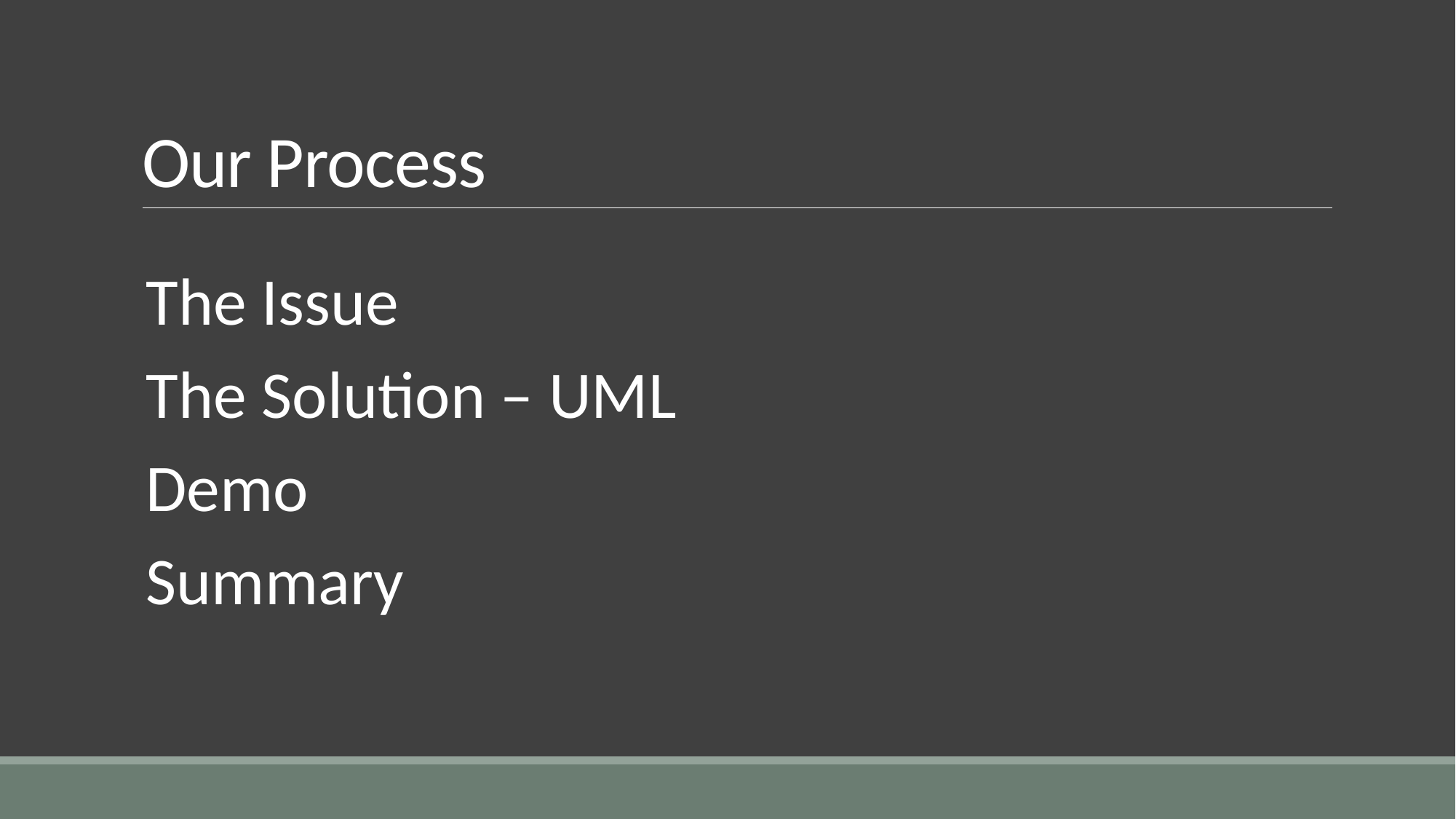

# Our Process

The Issue
The Solution – UML
Demo
Summary